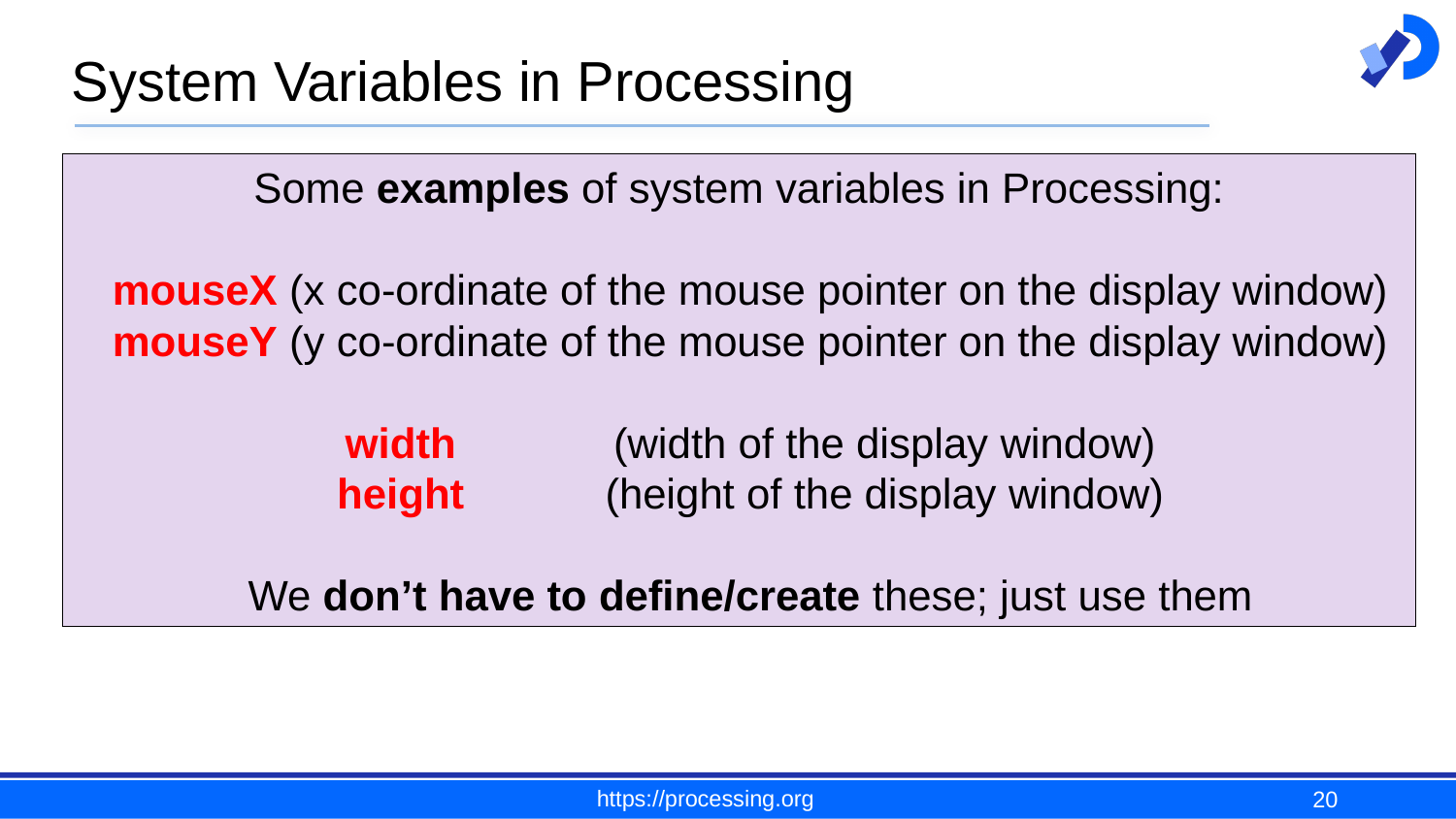

# System Variables in Processing
Some examples of system variables in Processing:

mouseX (x co-ordinate of the mouse pointer on the display window)
mouseY (y co-ordinate of the mouse pointer on the display window)
width 	(width of the display window)
height 	(height of the display window)

We don’t have to define/create these; just use them
20
https://processing.org